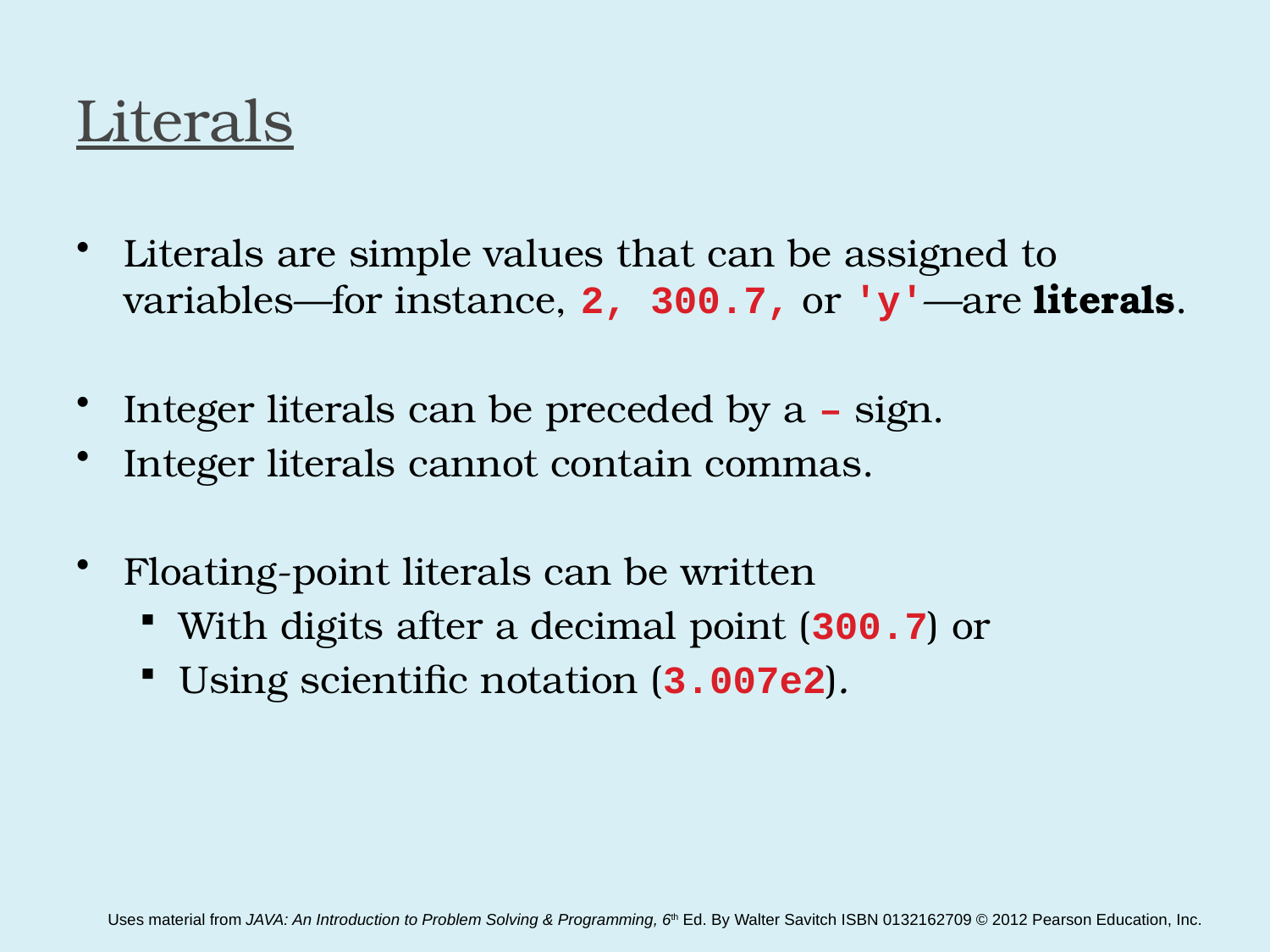

# Literals
Literals are simple values that can be assigned to variables—for instance, 2, 300.7, or 'y'—are literals.

Integer literals can be preceded by a – sign.
Integer literals cannot contain commas.

Floating-point literals can be written
With digits after a decimal point (300.7) or
Using scientific notation (3.007e2).